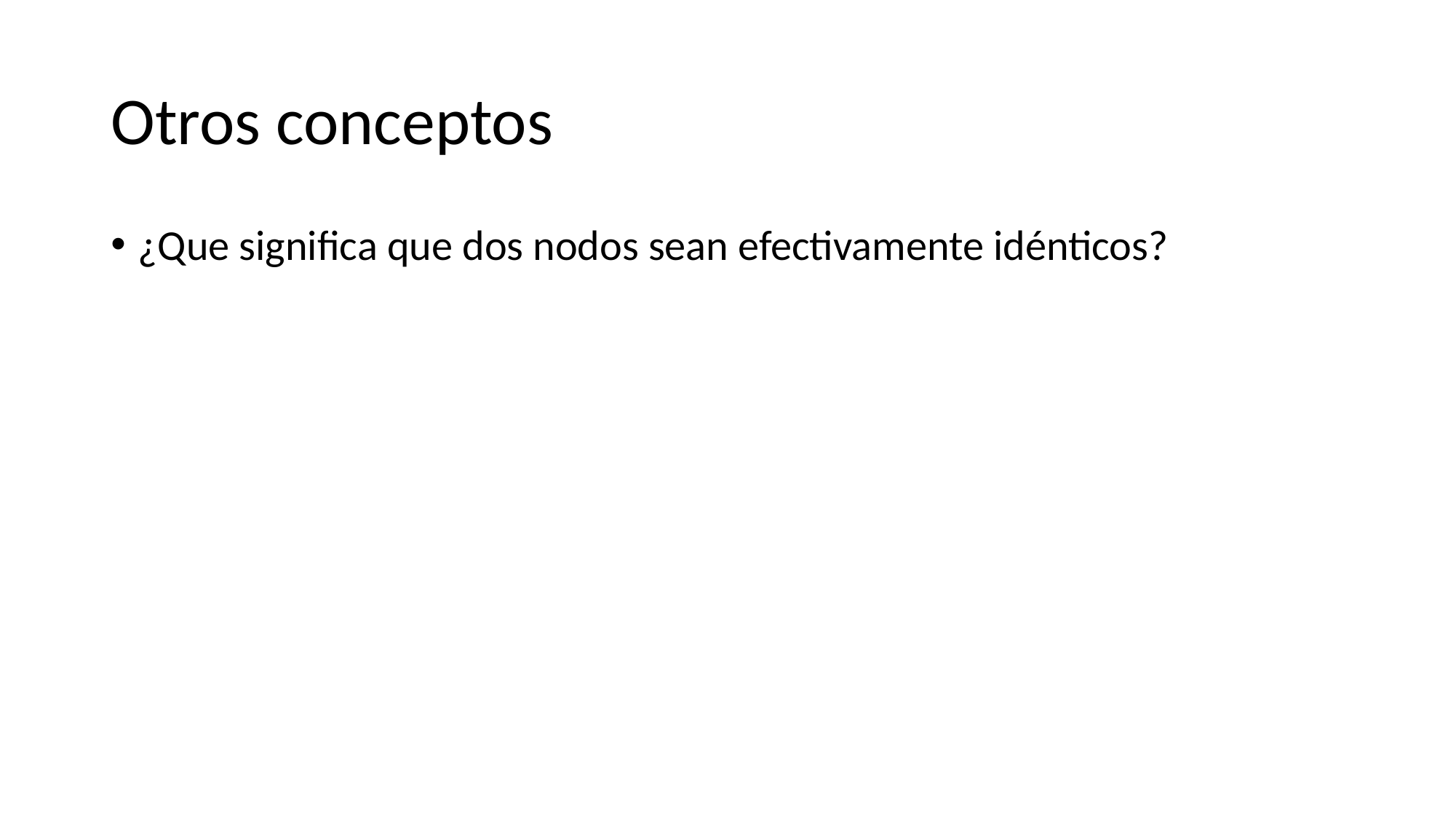

# Otros conceptos
¿Que significa que dos nodos sean efectivamente idénticos?